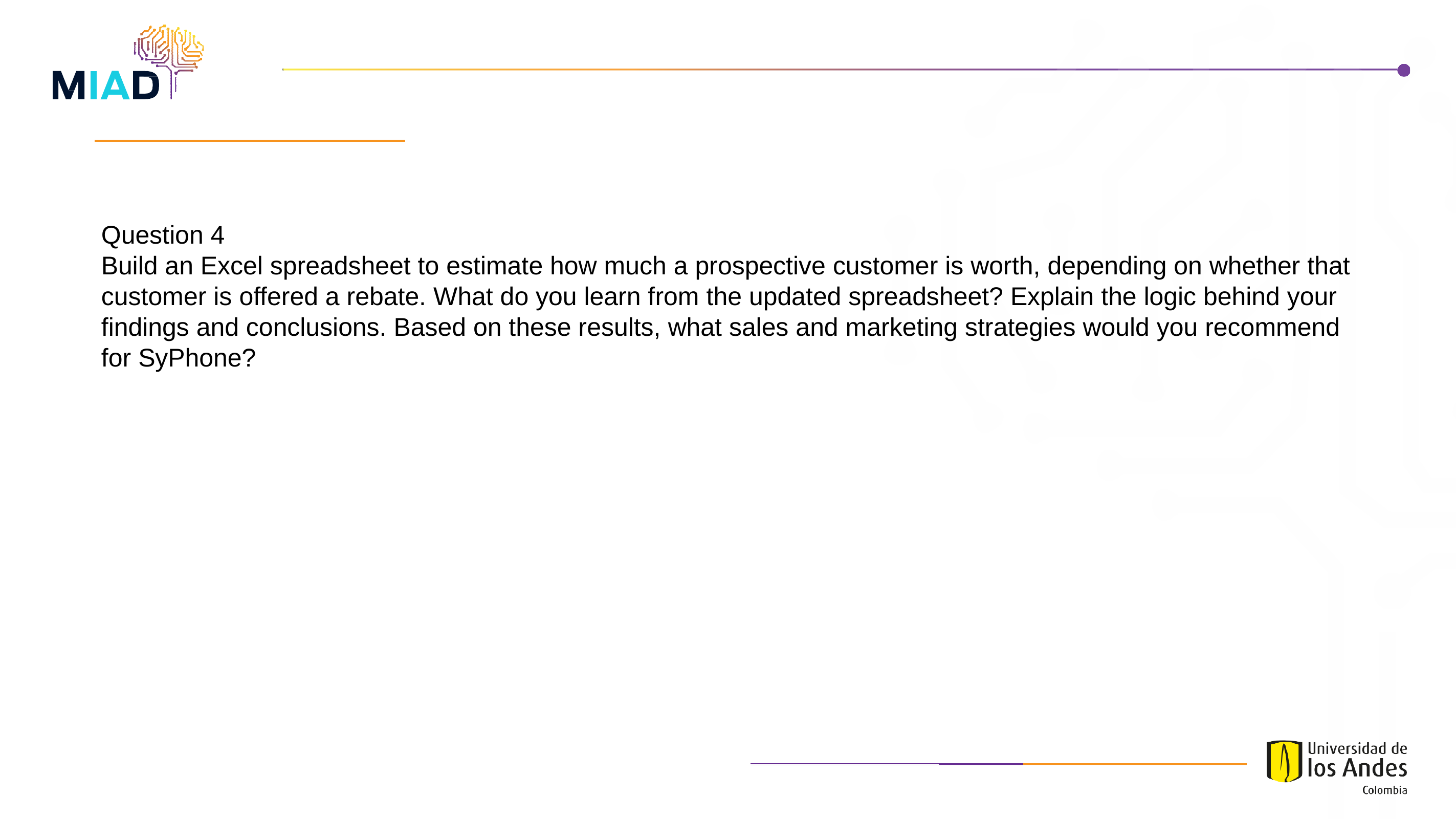

Question 4
Build an Excel spreadsheet to estimate how much a prospective customer is worth, depending on whether that customer is offered a rebate. What do you learn from the updated spreadsheet? Explain the logic behind your findings and conclusions. Based on these results, what sales and marketing strategies would you recommend for SyPhone?